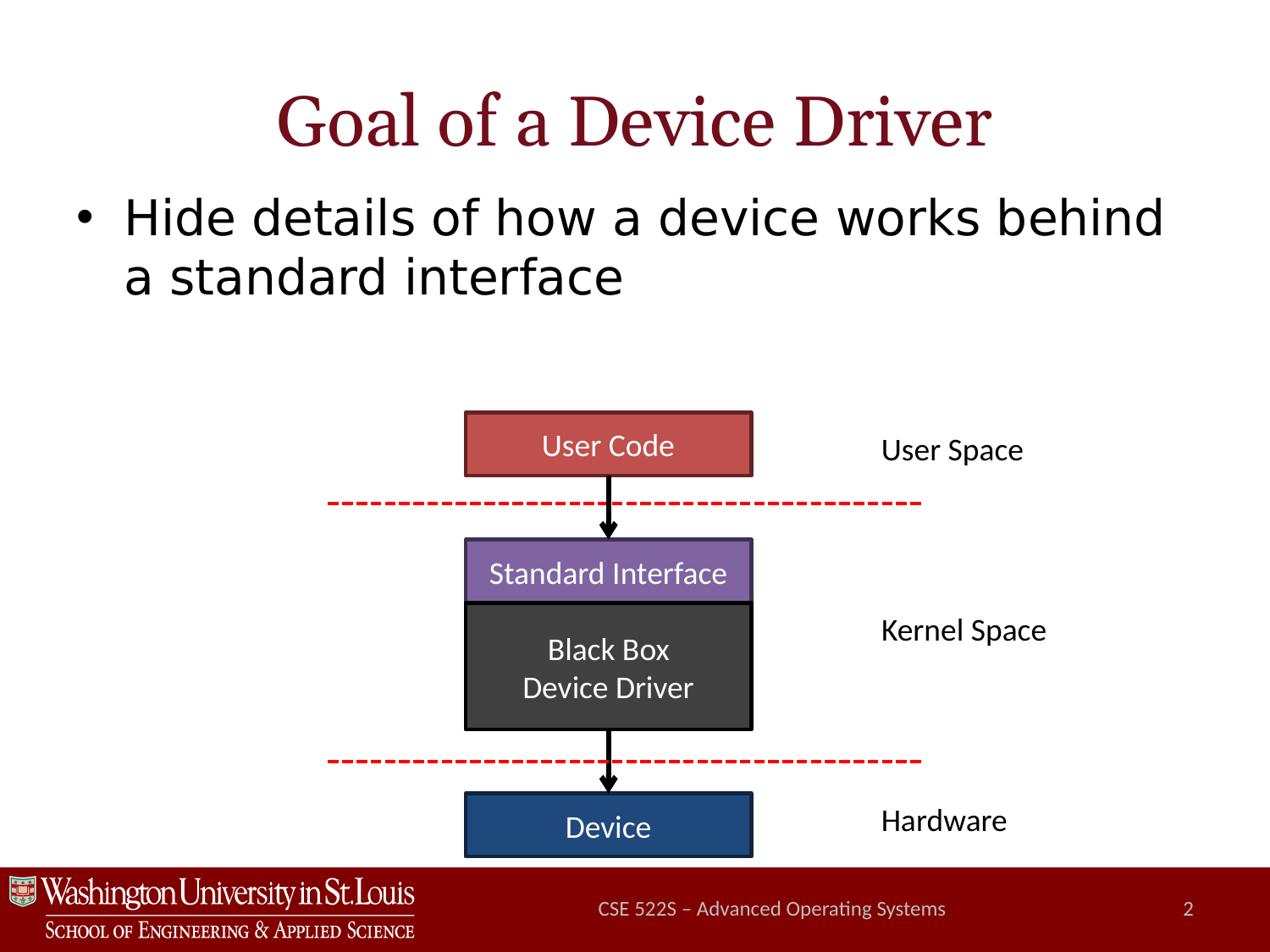

# Goal of a Device Driver
Hide details of how a device works behind a standard interface
User Code
User Space
Standard Interface
Black Box
Device Driver
Kernel Space
Device
Hardware
CSE 522S – Advanced Operating Systems
2